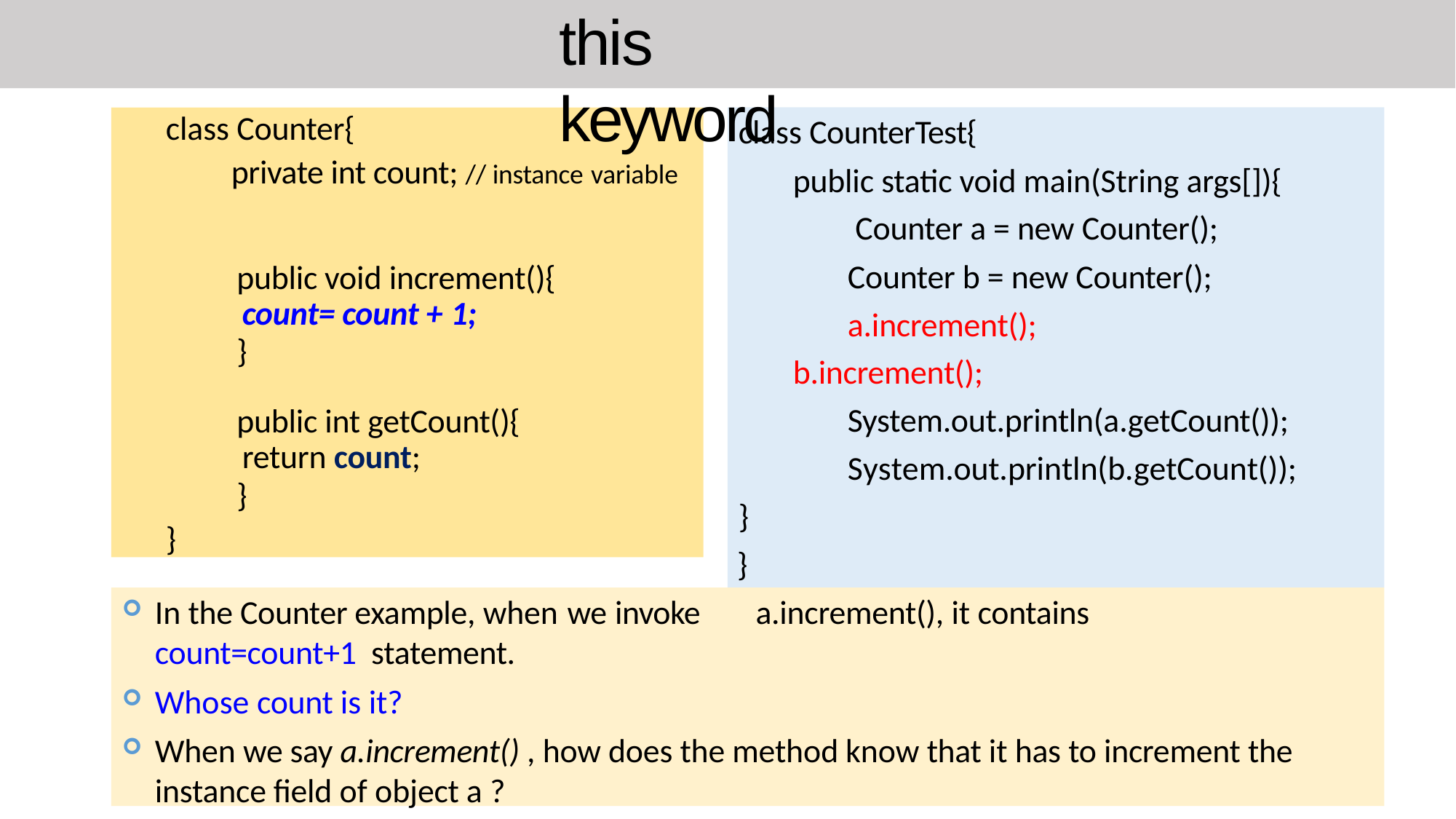

# this	keyword
class CounterTest{
public static void main(String args[]){  Counter a = new Counter();  Counter b = new Counter();  a.increment();
b.increment();  System.out.println(a.getCount());  System.out.println(b.getCount());
}
}
class Counter{
private int count; // instance variable

public void increment(){
count= count + 1;
}

public int getCount(){
return count;
}
}

In the Counter example, when we invoke	a.increment(), it contains count=count+1  statement.
Whose count is it?
When we say a.increment() , how does the method know that it has to increment the  instance field of object a ?